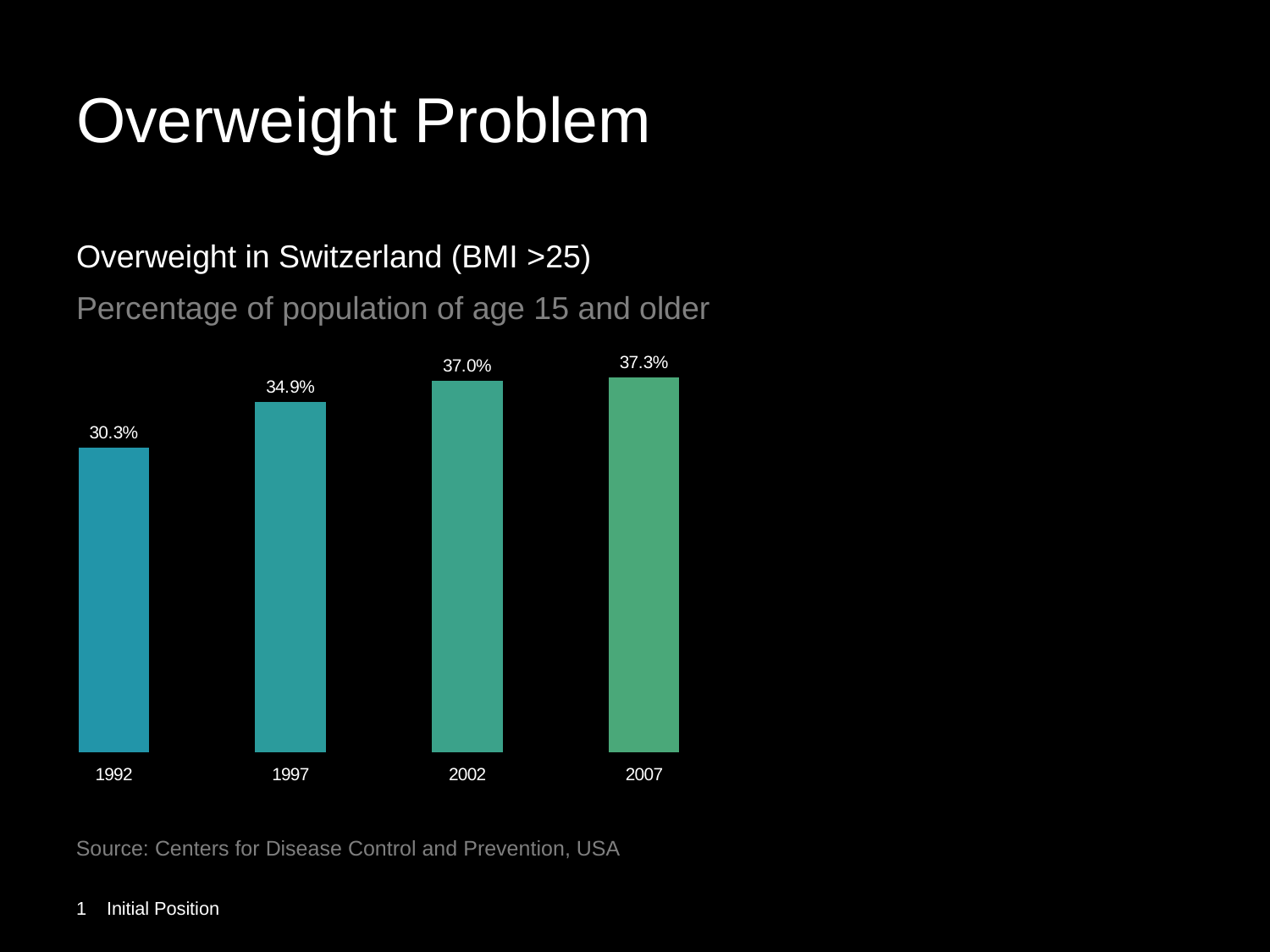

# Overweight Problem
Overweight in Switzerland (BMI >25)
Percentage of population of age 15 and older

### Chart

| Category |
|---|

### Chart

| Category | in Prozent |
|---|---|
| 1992.0 | 0.303 |
| 1997.0 | 0.349 |
| 2002.0 | 0.37 |
| 2007.0 | 0.373 |
Source: Centers for Disease Control and Prevention, USA

1    Initial Position